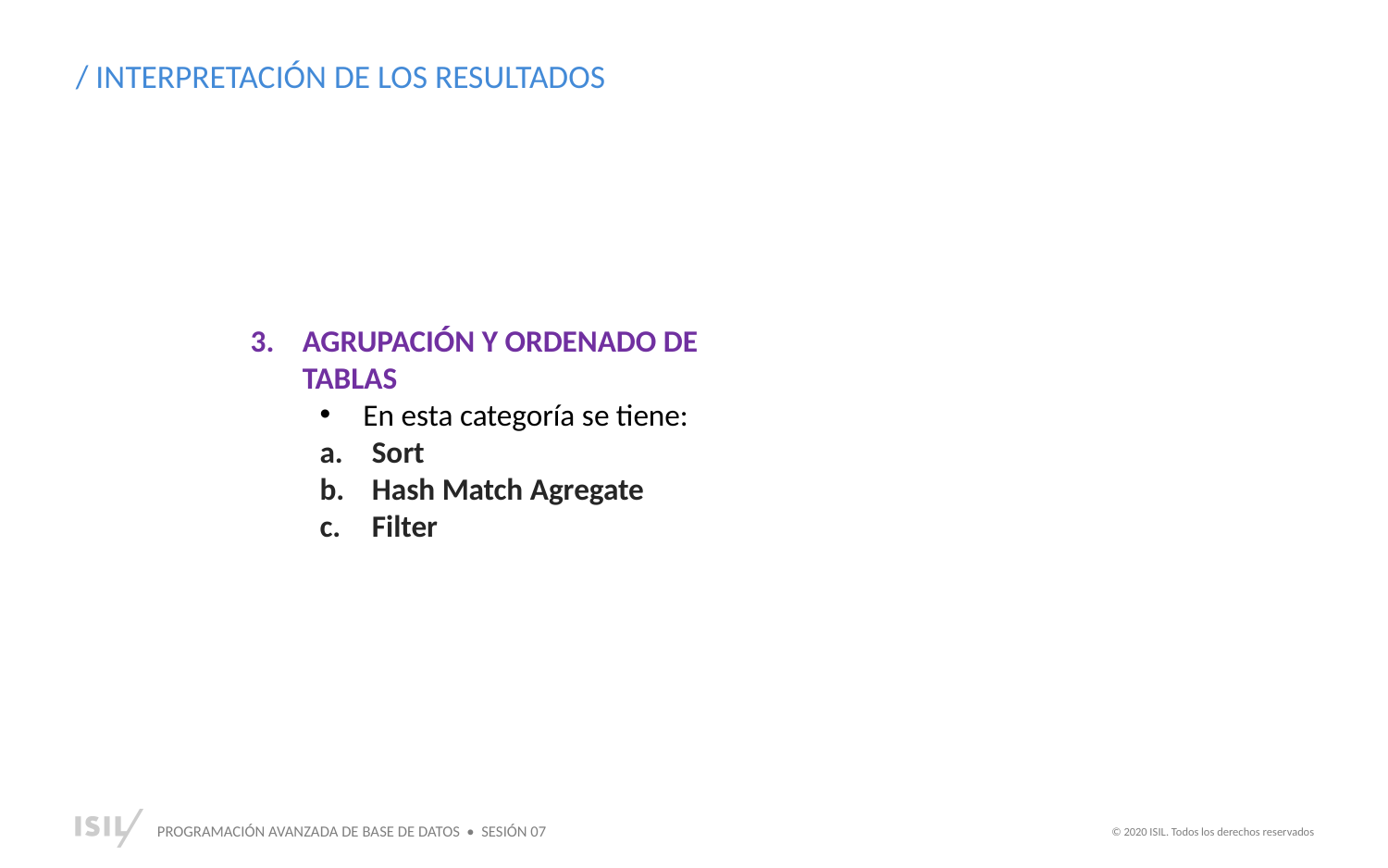

/ INTERPRETACIÓN DE LOS RESULTADOS
AGRUPACIÓN Y ORDENADO DE TABLAS
En esta categoría se tiene:
Sort
Hash Match Agregate
Filter